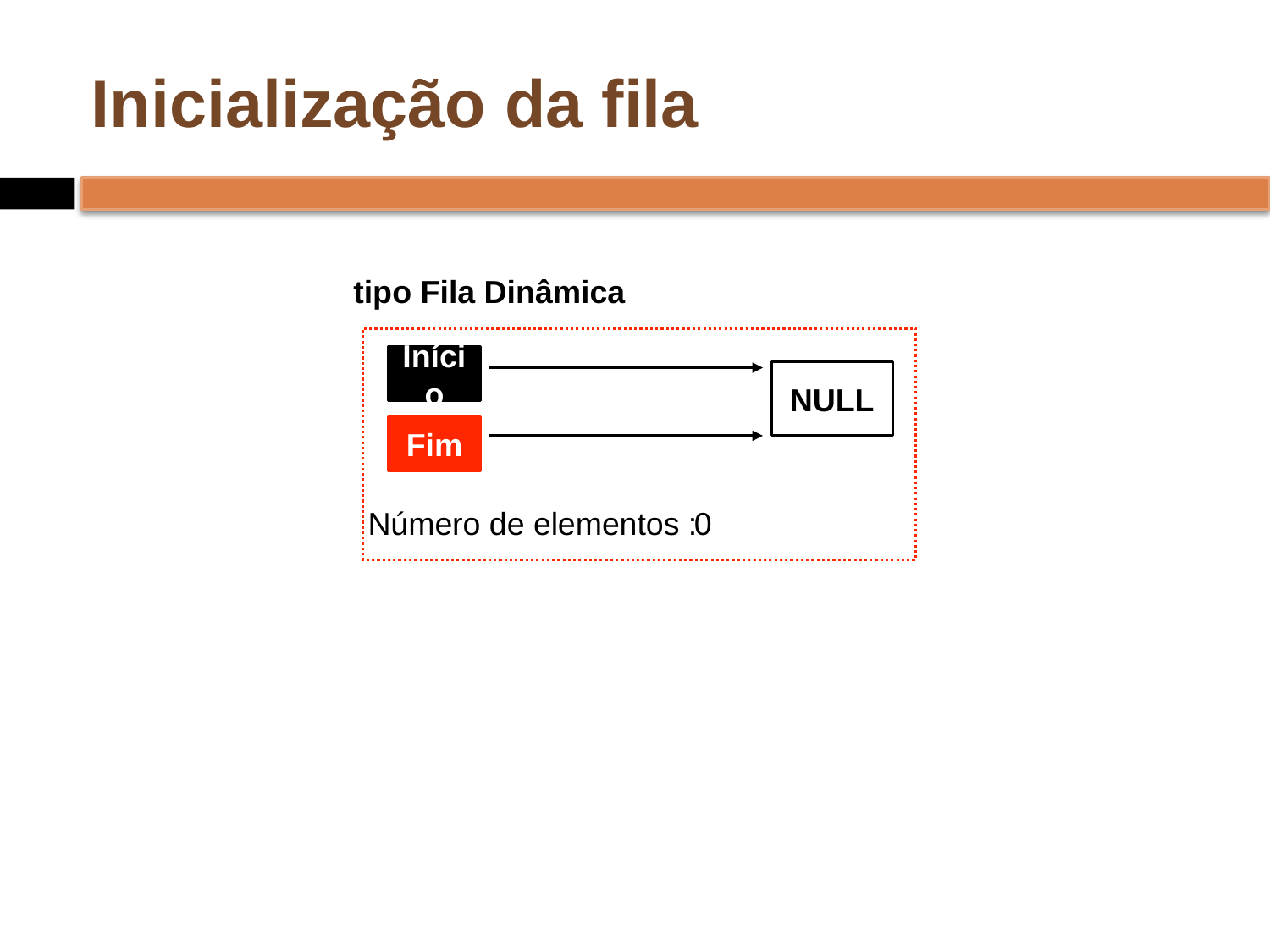

# Inicialização da fila
tipo Fila Dinâmica

Início
NULL

Fim

Número de elementos :
0
17